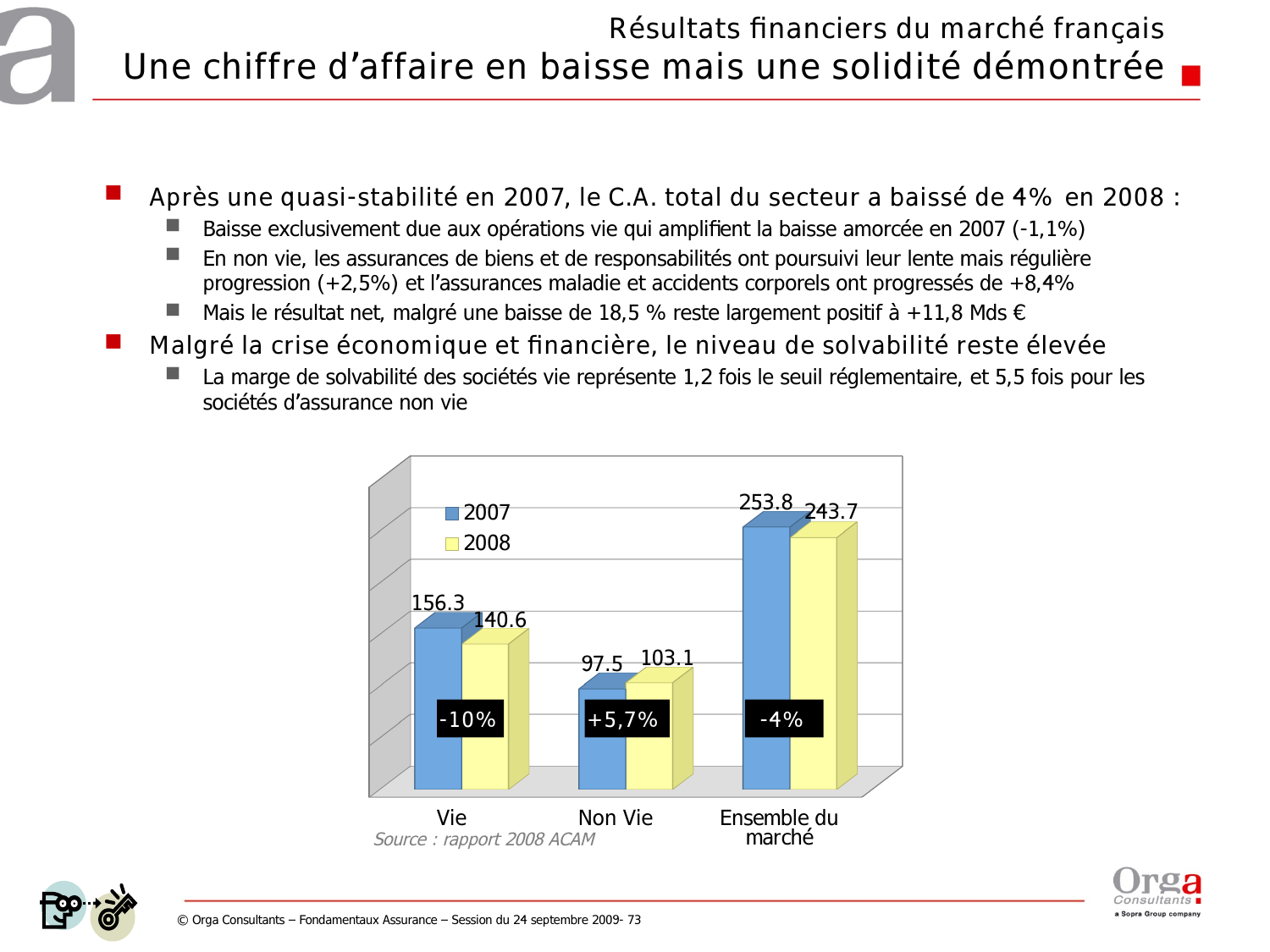

# Résultats financiers du marché français Une chiffre d’affaire en baisse mais une solidité démontrée
Après une quasi-stabilité en 2007, le C.A. total du secteur a baissé de 4% en 2008 :
Baisse exclusivement due aux opérations vie qui amplifient la baisse amorcée en 2007 (-1,1%)
En non vie, les assurances de biens et de responsabilités ont poursuivi leur lente mais régulière progression (+2,5%) et l’assurances maladie et accidents corporels ont progressés de +8,4%
Mais le résultat net, malgré une baisse de 18,5 % reste largement positif à +11,8 Mds €
Malgré la crise économique et financière, le niveau de solvabilité reste élevée
La marge de solvabilité des sociétés vie représente 1,2 fois le seuil réglementaire, et 5,5 fois pour les sociétés d’assurance non vie

[unsupported chart]

-10%
+5,7%
-4%
Source : rapport 2008 ACAM